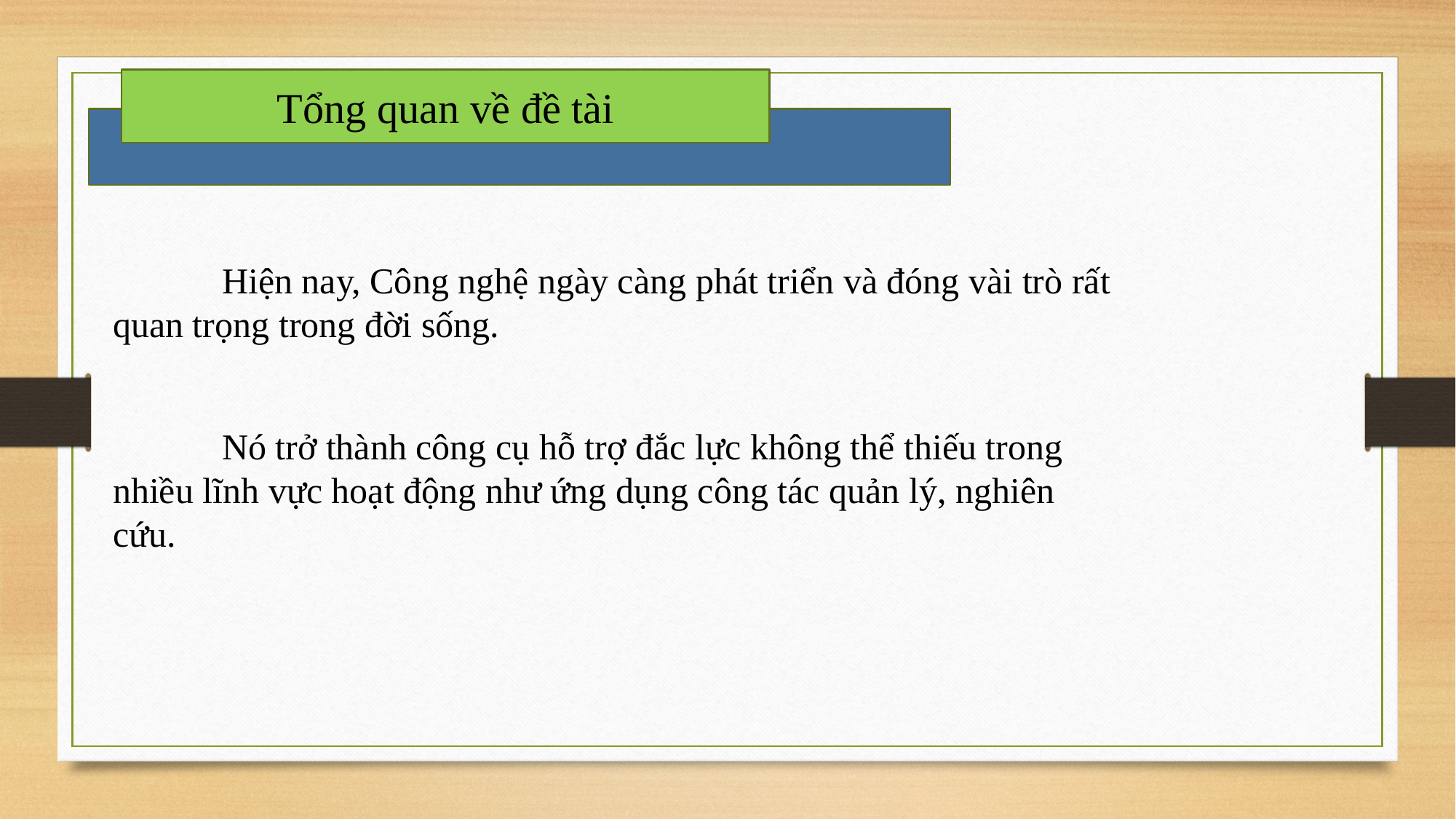

Tổng quan về đề tài

	Hiện nay, Công nghệ ngày càng phát triển và đóng vài trò rất quan trọng trong đời sống.
	Nó trở thành công cụ hỗ trợ đắc lực không thể thiếu trong nhiều lĩnh vực hoạt động như ứng dụng công tác quản lý, nghiên cứu.